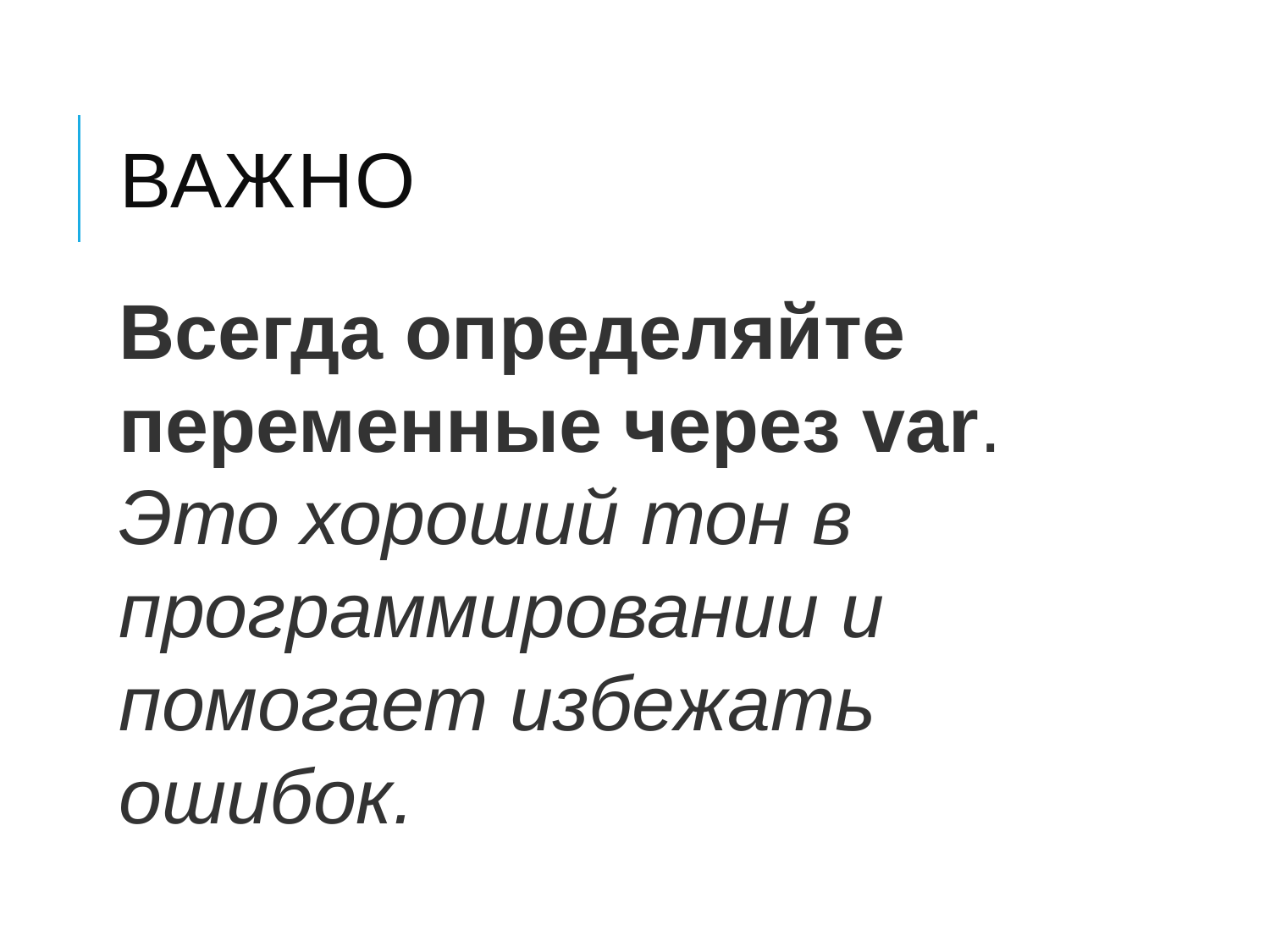

# важно
Всегда определяйте переменные через var.
Это хороший тон в программировании и помогает избежать ошибок.